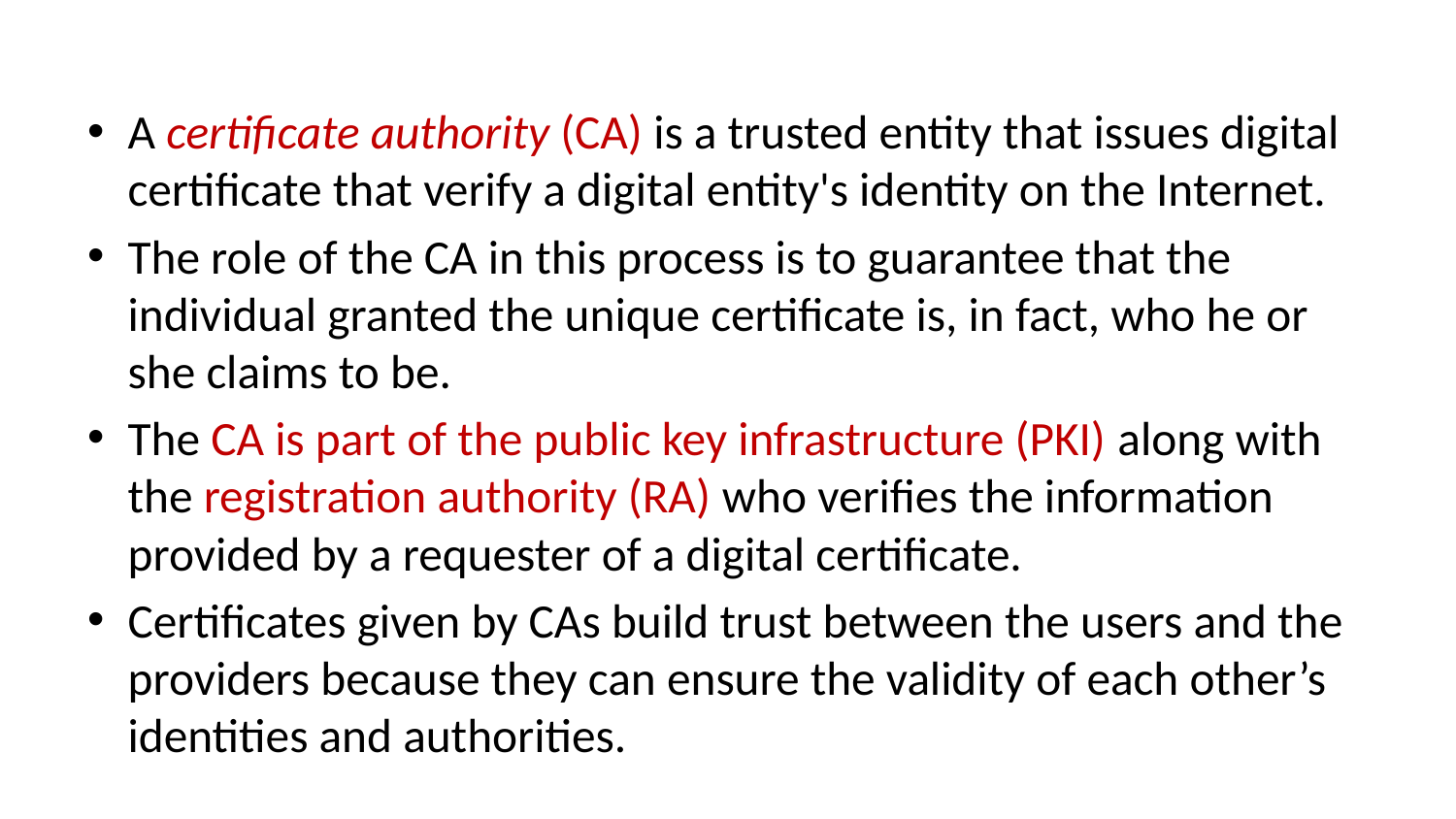

#
A certificate authority (CA) is a trusted entity that issues digital certificate that verify a digital entity's identity on the Internet.
The role of the CA in this process is to guarantee that the individual granted the unique certificate is, in fact, who he or she claims to be.
The CA is part of the public key infrastructure (PKI) along with the registration authority (RA) who verifies the information provided by a requester of a digital certificate.
Certificates given by CAs build trust between the users and the providers because they can ensure the validity of each other’s identities and authorities.